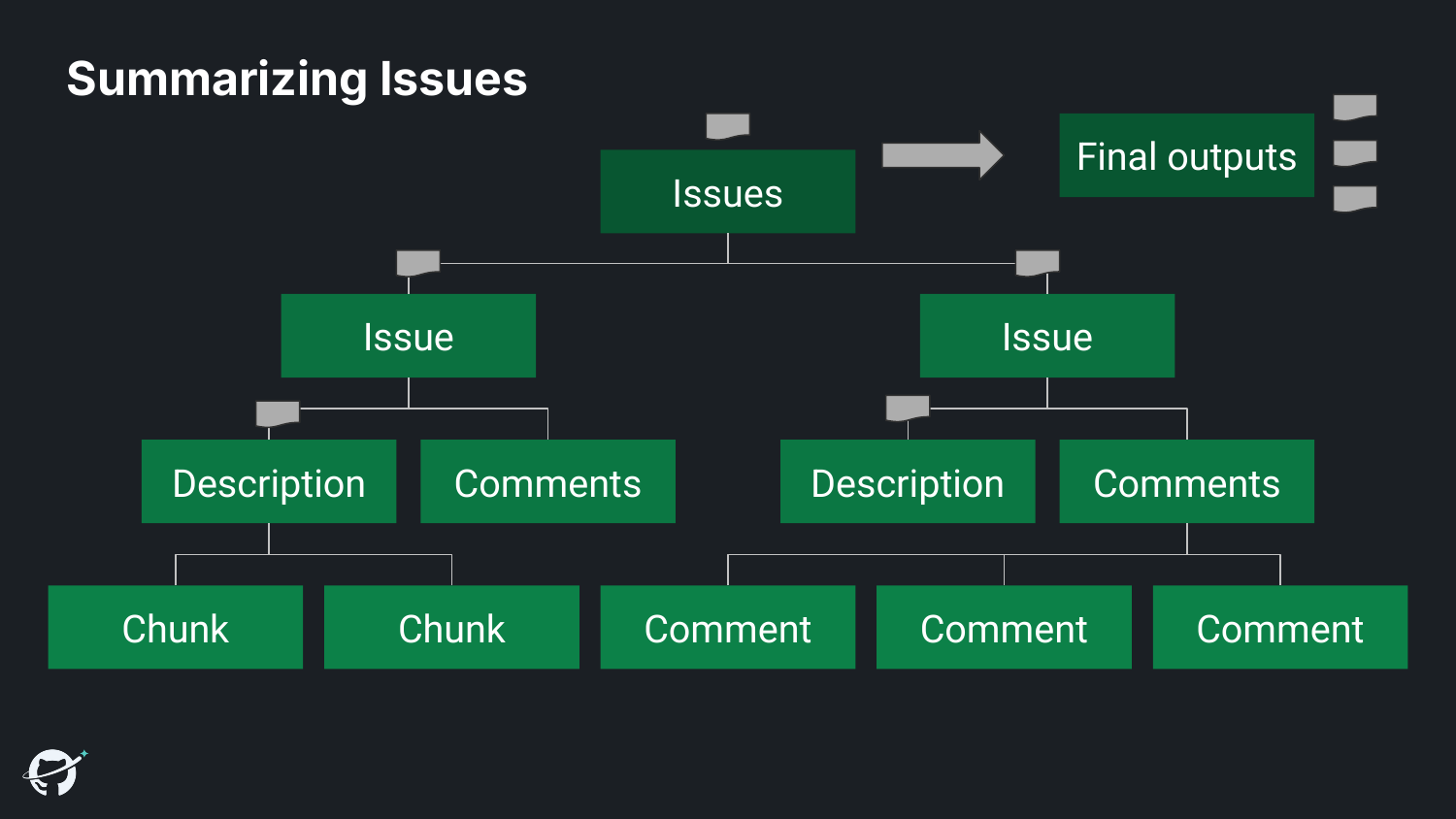

# Summarizing Issues

Final outputs

Issues

Issue
Issue

Description
Comments
Description
Comments
Chunk
Chunk
Comment
Comment
Comment